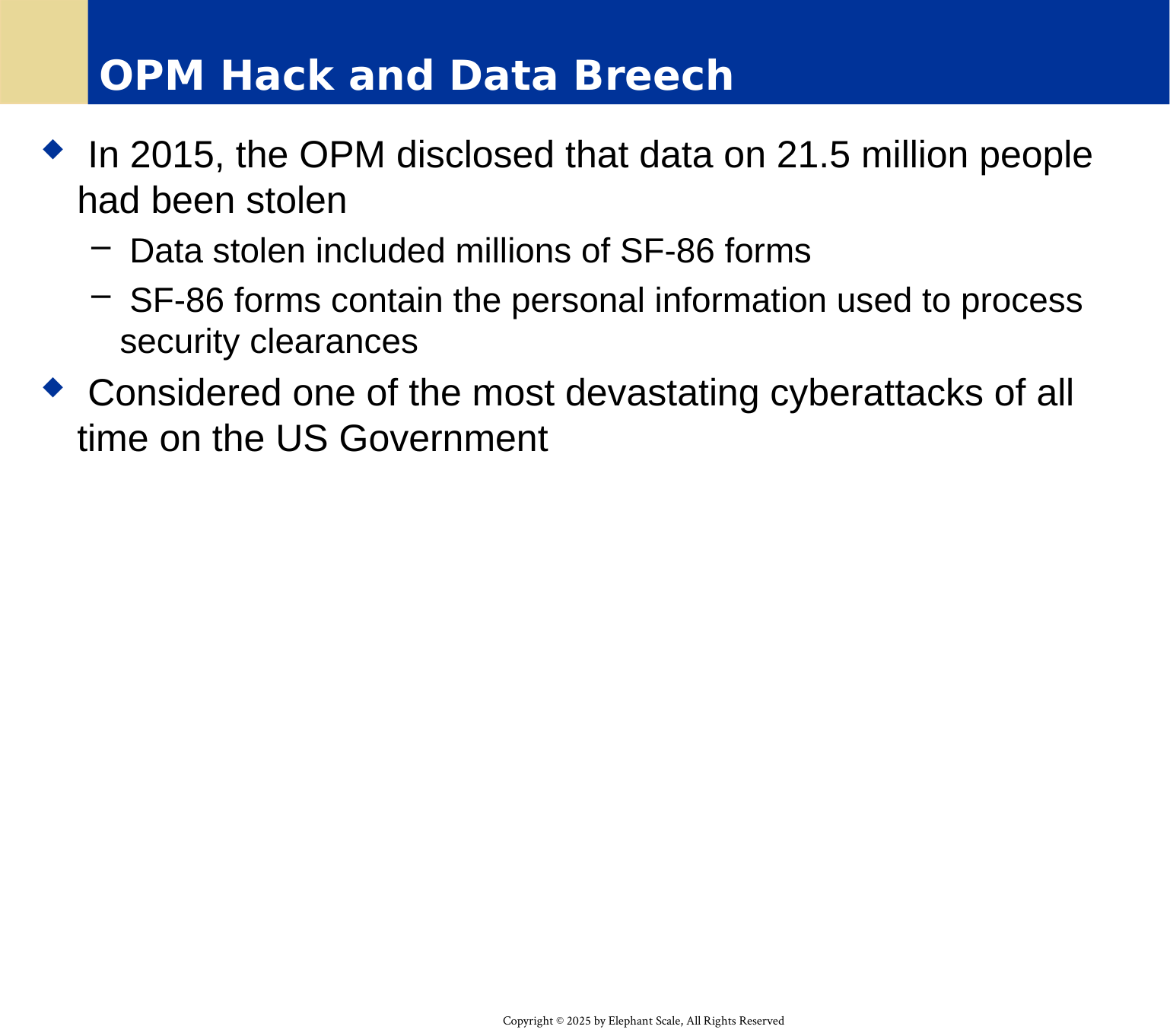

# OPM Hack and Data Breech
 In 2015, the OPM disclosed that data on 21.5 million people had been stolen
 Data stolen included millions of SF-86 forms
 SF-86 forms contain the personal information used to process security clearances
 Considered one of the most devastating cyberattacks of all time on the US Government
Copyright © 2025 by Elephant Scale, All Rights Reserved